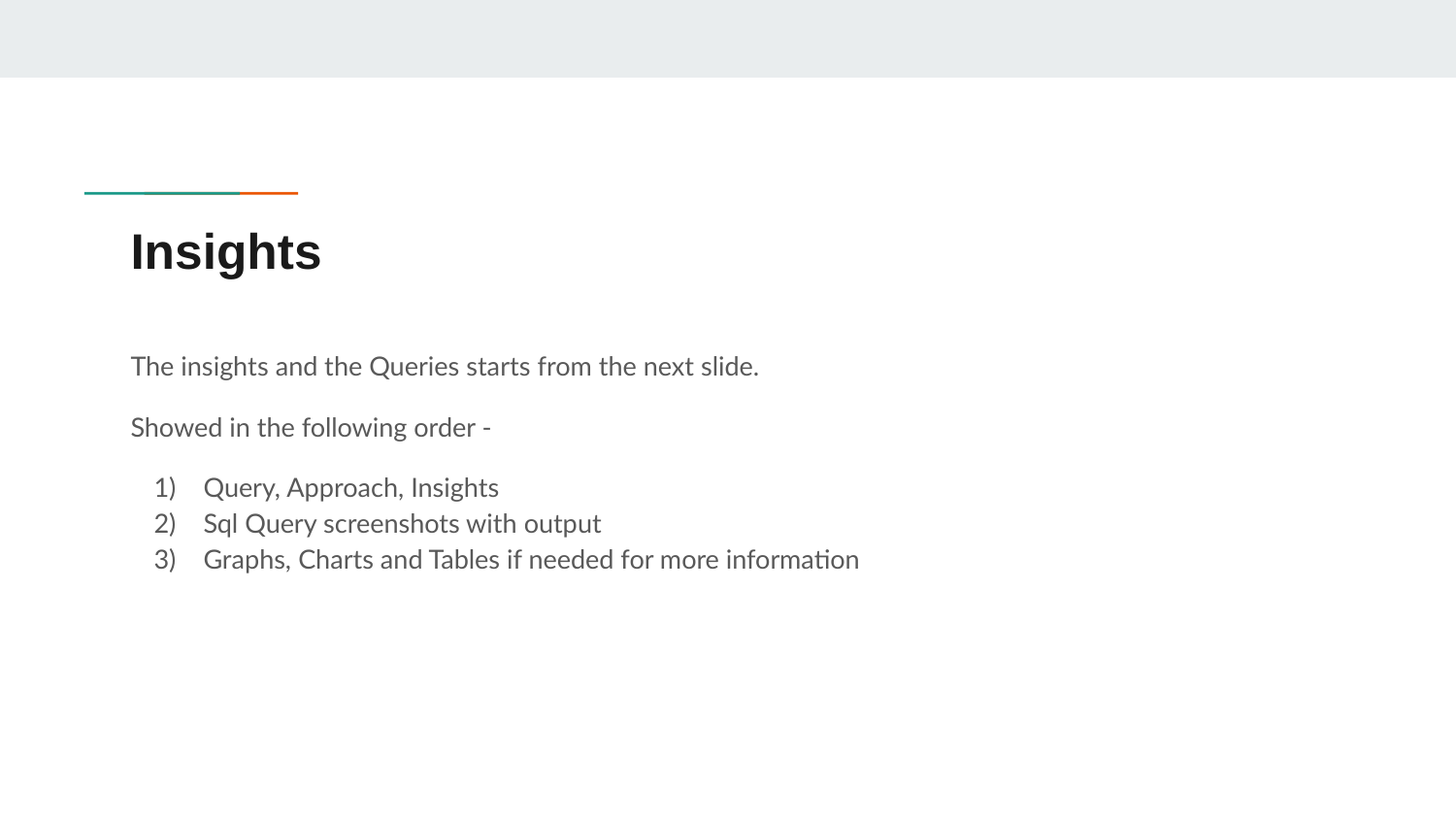

# Insights
The insights and the Queries starts from the next slide.
Showed in the following order -
Query, Approach, Insights
Sql Query screenshots with output
Graphs, Charts and Tables if needed for more information